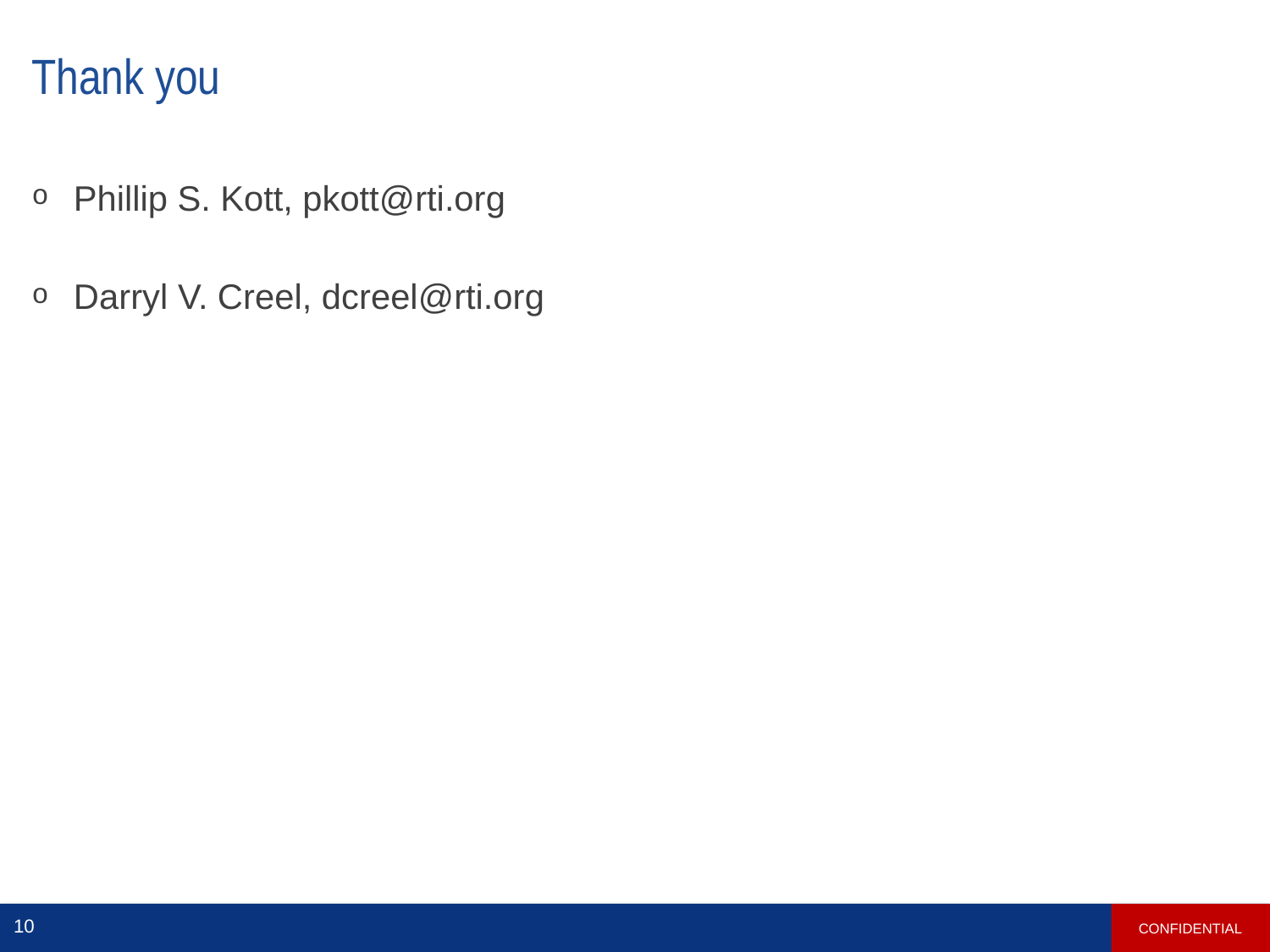

# Thank you
Phillip S. Kott, pkott@rti.org

Darryl V. Creel, dcreel@rti.org
CONFIDENTIAL
10